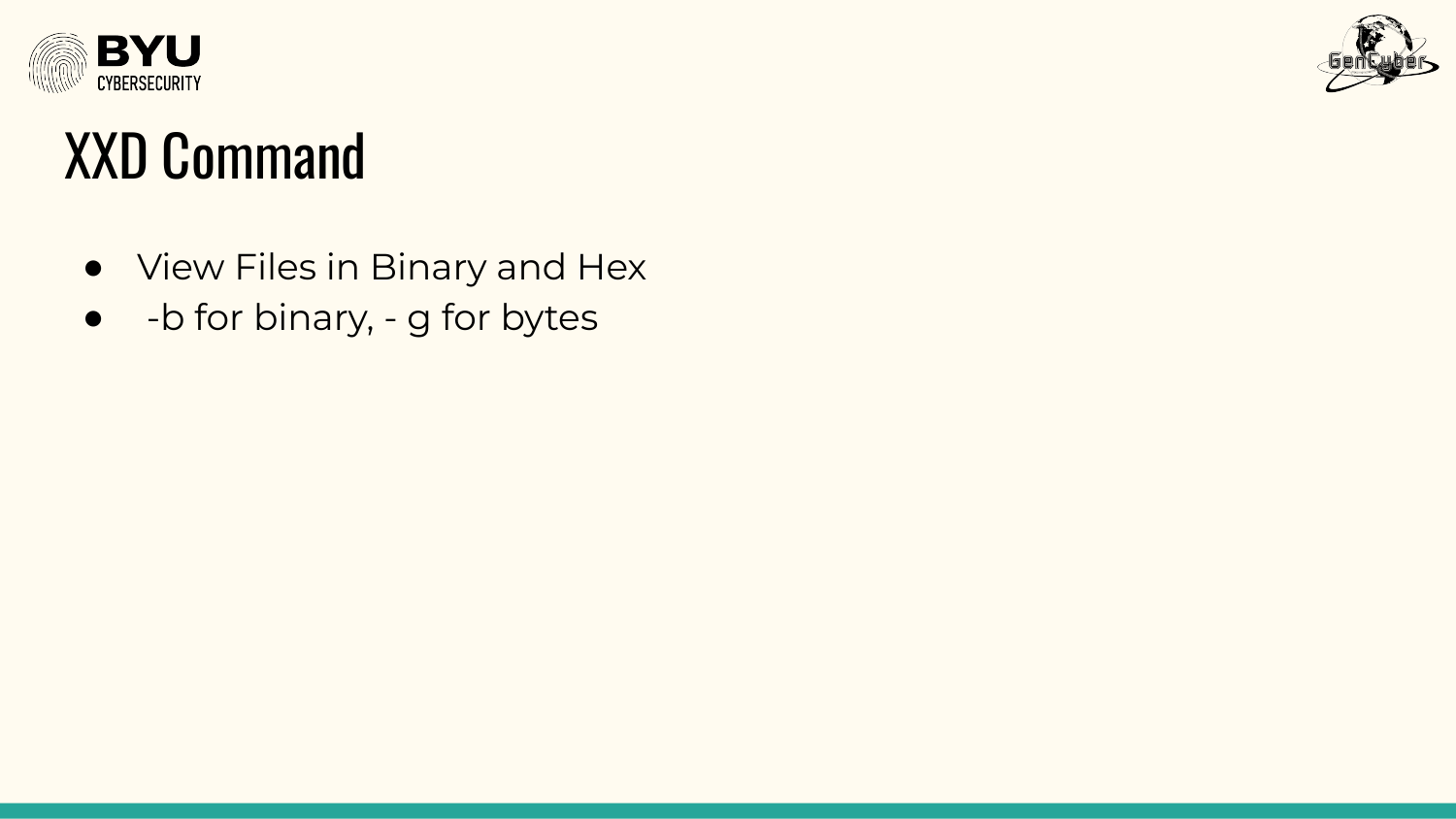

# XXD Command
View Files in Binary and Hex
 -b for binary, - g for bytes